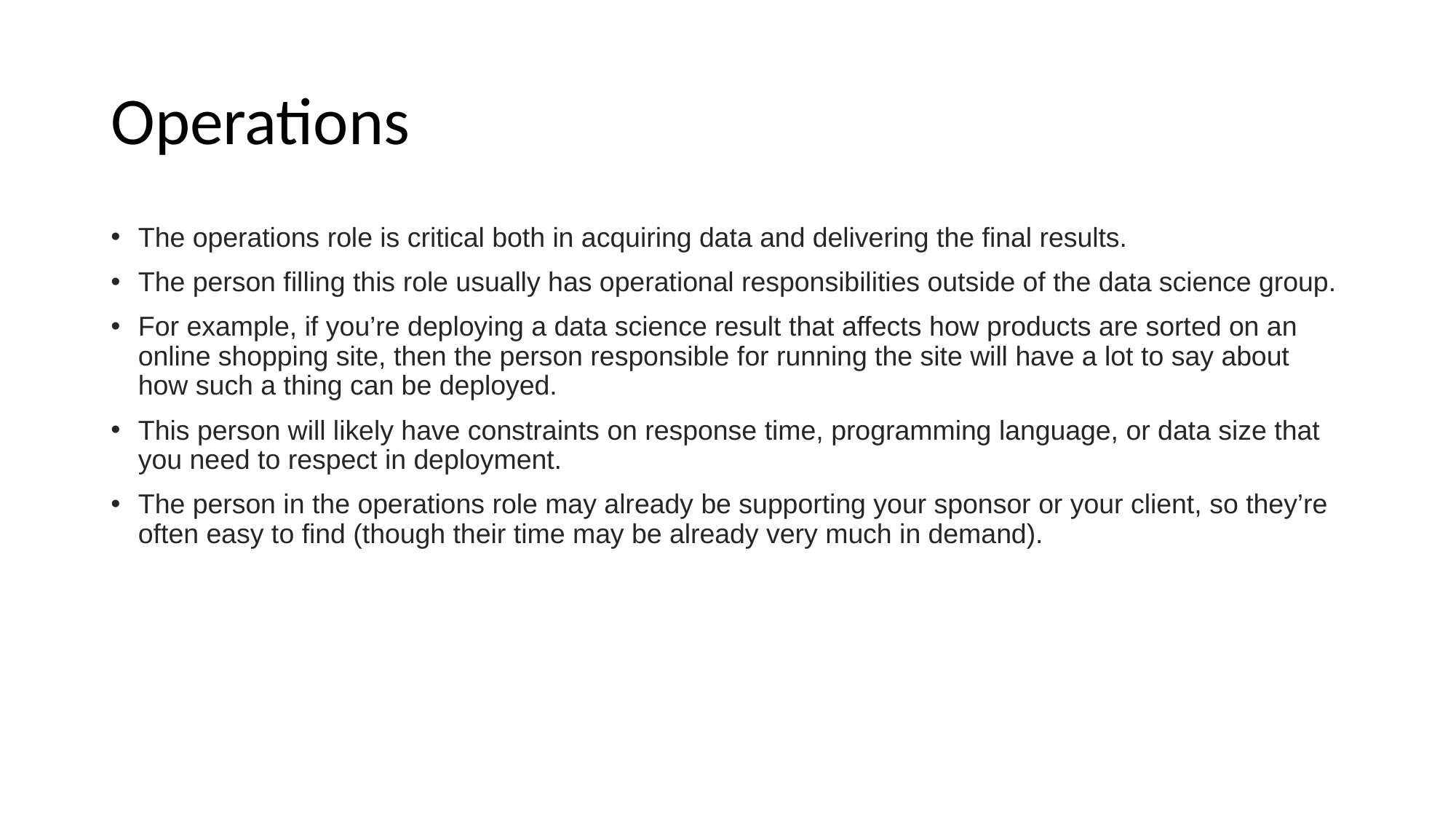

# Operations
The operations role is critical both in acquiring data and delivering the final results.
The person filling this role usually has operational responsibilities outside of the data science group.
For example, if you’re deploying a data science result that affects how products are sorted on an online shopping site, then the person responsible for running the site will have a lot to say about how such a thing can be deployed.
This person will likely have constraints on response time, programming language, or data size that you need to respect in deployment.
The person in the operations role may already be supporting your sponsor or your client, so they’re often easy to find (though their time may be already very much in demand).